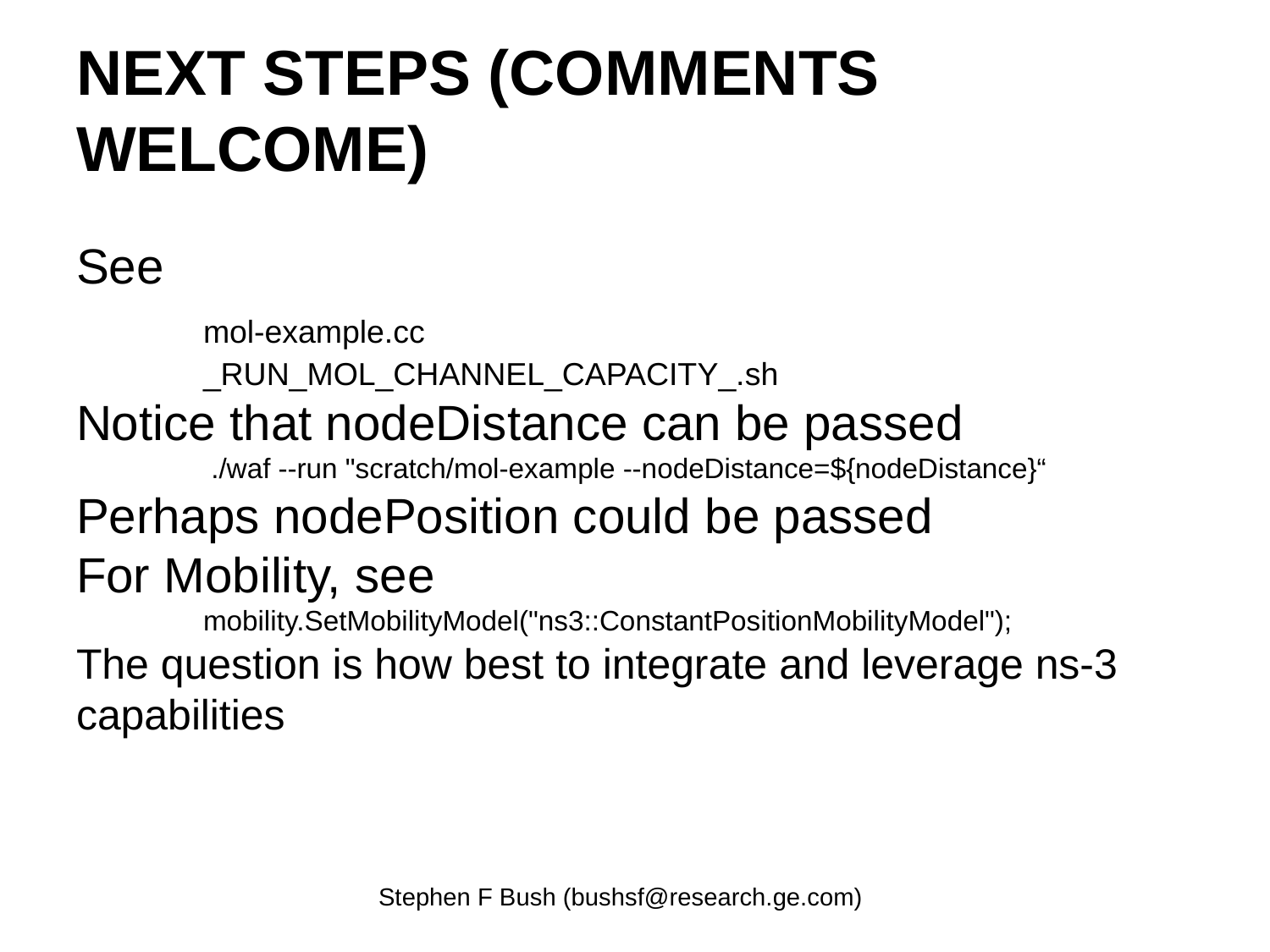

# NEXT STEPS (COMMENTS WELCOME)
See
	mol-example.cc
	_RUN_MOL_CHANNEL_CAPACITY_.sh
Notice that nodeDistance can be passed
	 ./waf --run "scratch/mol-example --nodeDistance=${nodeDistance}“
Perhaps nodePosition could be passed
For Mobility, see
	mobility.SetMobilityModel("ns3::ConstantPositionMobilityModel");
The question is how best to integrate and leverage ns-3 capabilities
Stephen F Bush (bushsf@research.ge.com)